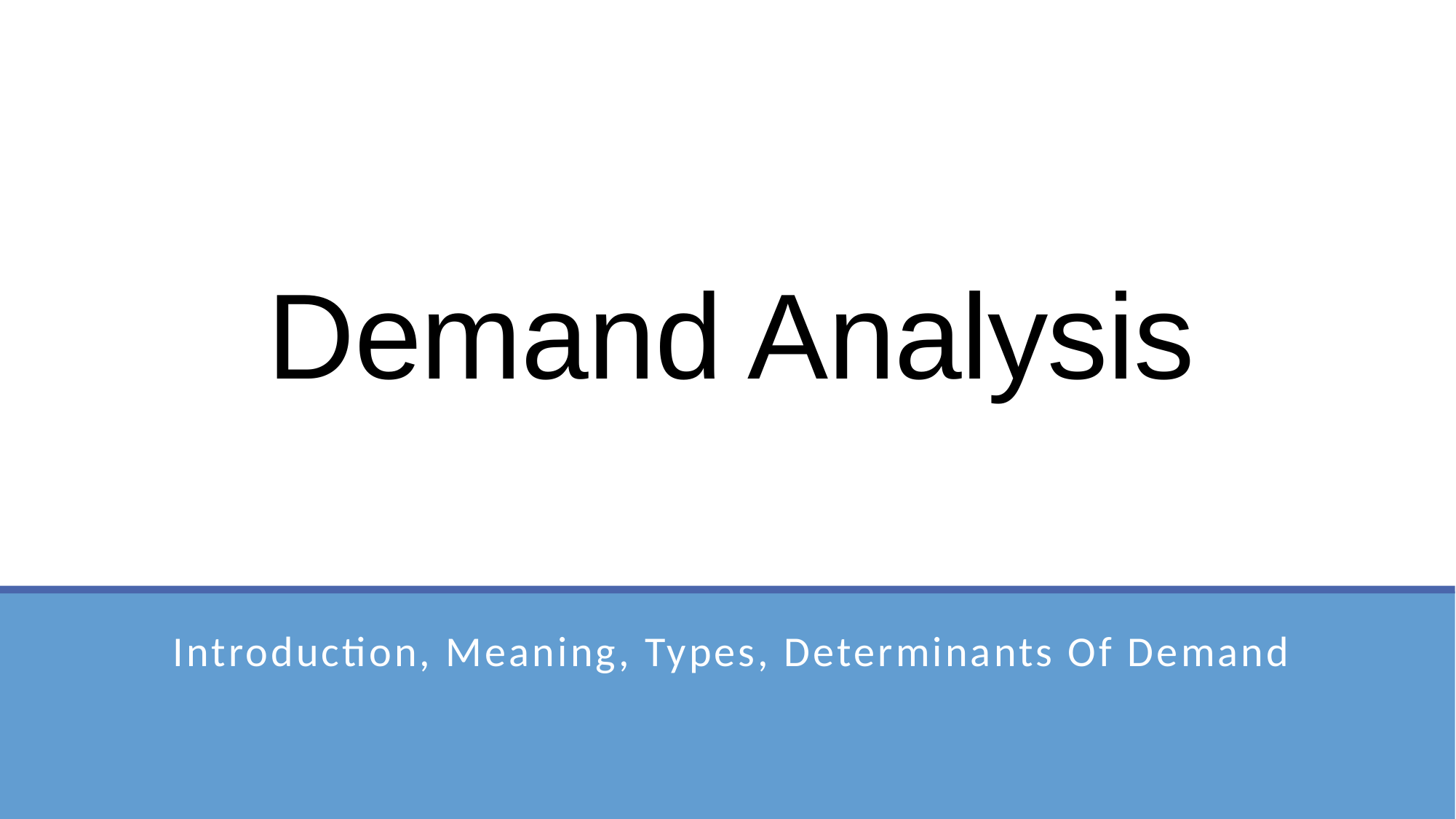

# Demand Analysis

Introduction, Meaning, Types, Determinants Of Demand